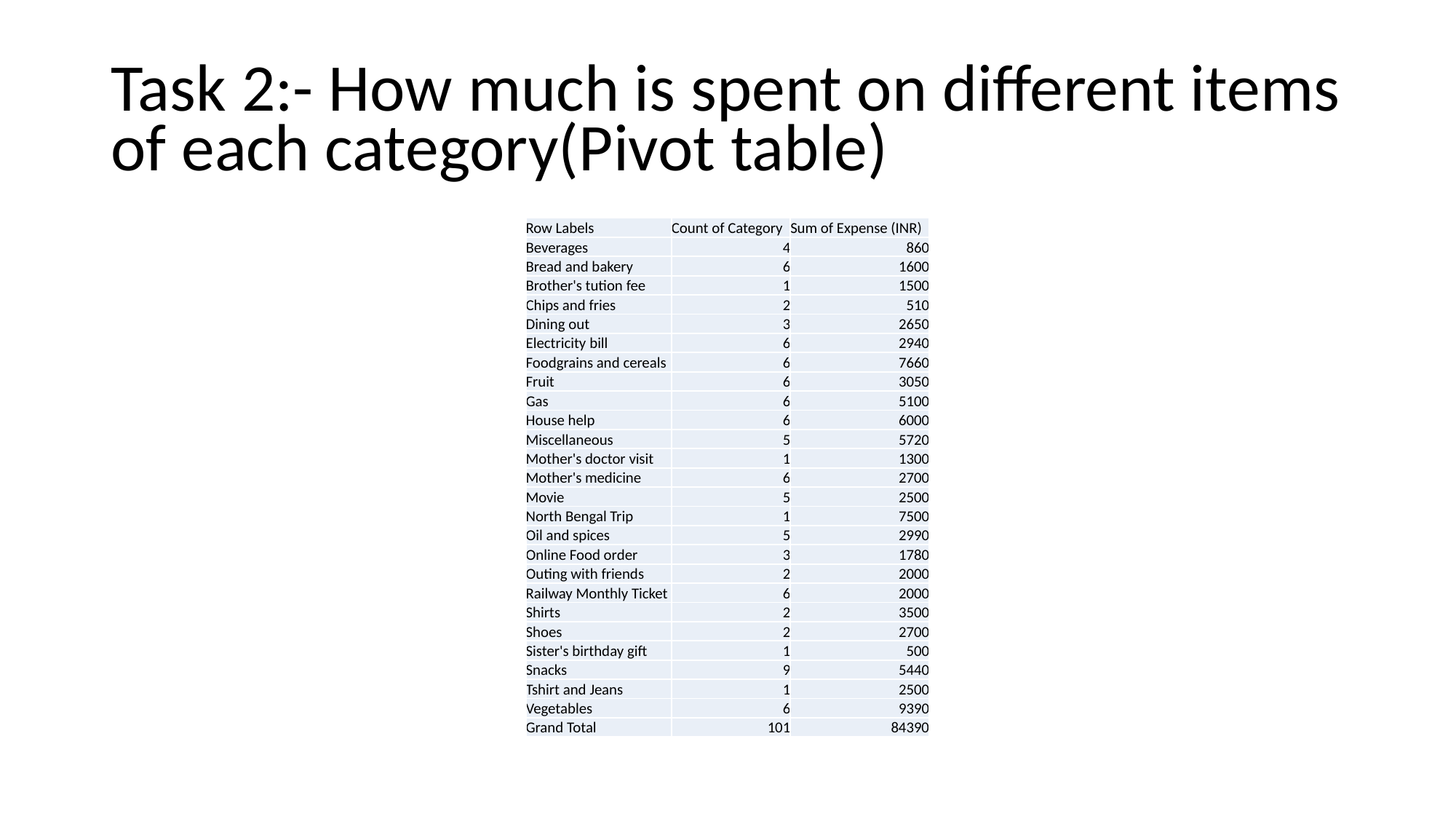

# Task 2:- How much is spent on different items of each category(Pivot table)
| Row Labels | Count of Category | Sum of Expense (INR) |
| --- | --- | --- |
| Beverages | 4 | 860 |
| Bread and bakery | 6 | 1600 |
| Brother's tution fee | 1 | 1500 |
| Chips and fries | 2 | 510 |
| Dining out | 3 | 2650 |
| Electricity bill | 6 | 2940 |
| Foodgrains and cereals | 6 | 7660 |
| Fruit | 6 | 3050 |
| Gas | 6 | 5100 |
| House help | 6 | 6000 |
| Miscellaneous | 5 | 5720 |
| Mother's doctor visit | 1 | 1300 |
| Mother's medicine | 6 | 2700 |
| Movie | 5 | 2500 |
| North Bengal Trip | 1 | 7500 |
| Oil and spices | 5 | 2990 |
| Online Food order | 3 | 1780 |
| Outing with friends | 2 | 2000 |
| Railway Monthly Ticket | 6 | 2000 |
| Shirts | 2 | 3500 |
| Shoes | 2 | 2700 |
| Sister's birthday gift | 1 | 500 |
| Snacks | 9 | 5440 |
| Tshirt and Jeans | 1 | 2500 |
| Vegetables | 6 | 9390 |
| Grand Total | 101 | 84390 |